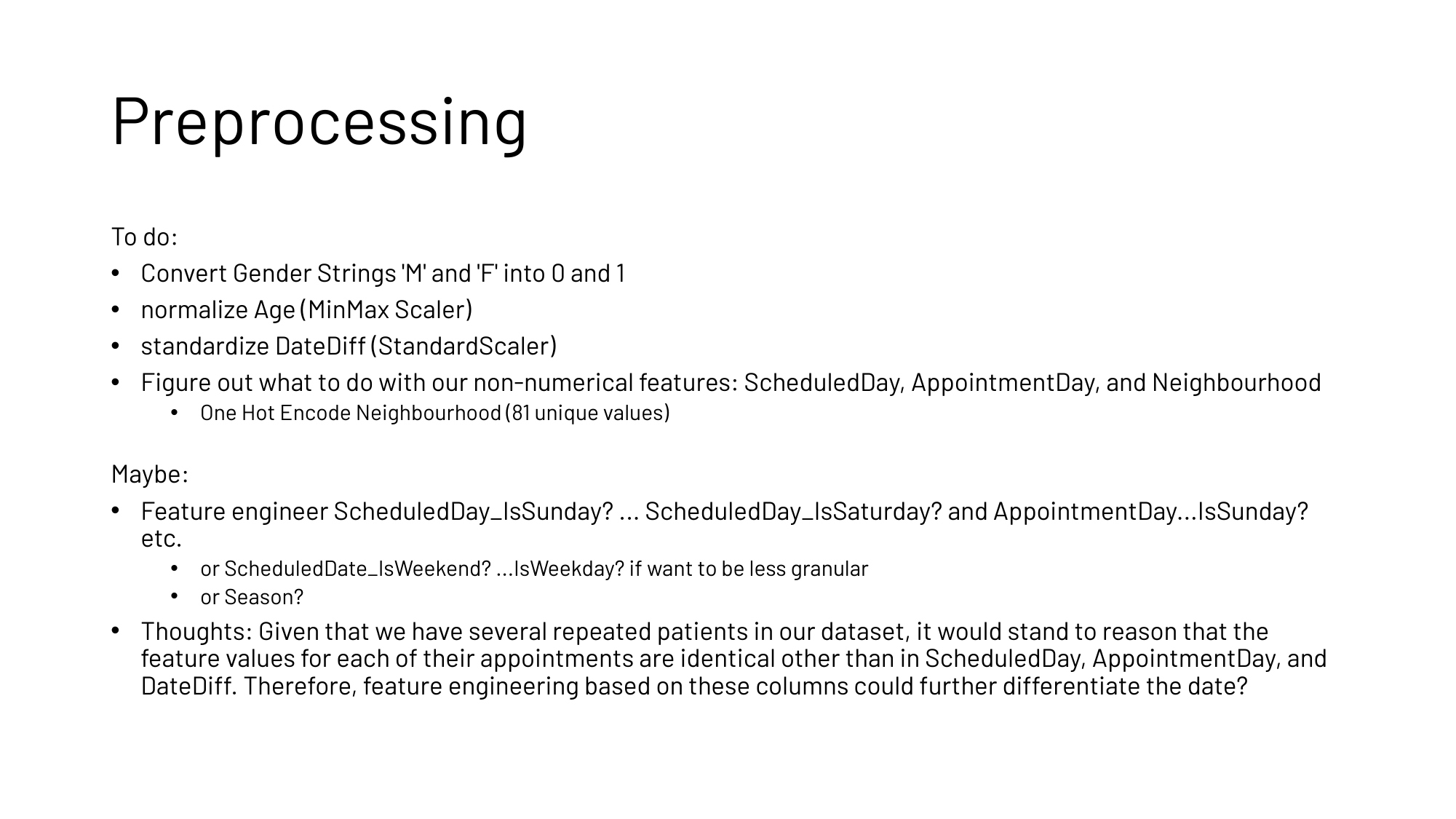

# Preprocessing
To do:
Convert Gender Strings 'M' and 'F' into 0 and 1
normalize Age (MinMax Scaler)
standardize DateDiff (StandardScaler)
Figure out what to do with our non-numerical features: ScheduledDay, AppointmentDay, and Neighbourhood
One Hot Encode Neighbourhood (81 unique values)
Maybe:
Feature engineer ScheduledDay_IsSunday? ... ScheduledDay_IsSaturday? and AppointmentDay...IsSunday? etc.
or ScheduledDate_IsWeekend? ...IsWeekday? if want to be less granular
or Season?
Thoughts: Given that we have several repeated patients in our dataset, it would stand to reason that the feature values for each of their appointments are identical other than in ScheduledDay, AppointmentDay, and DateDiff. Therefore, feature engineering based on these columns could further differentiate the date?